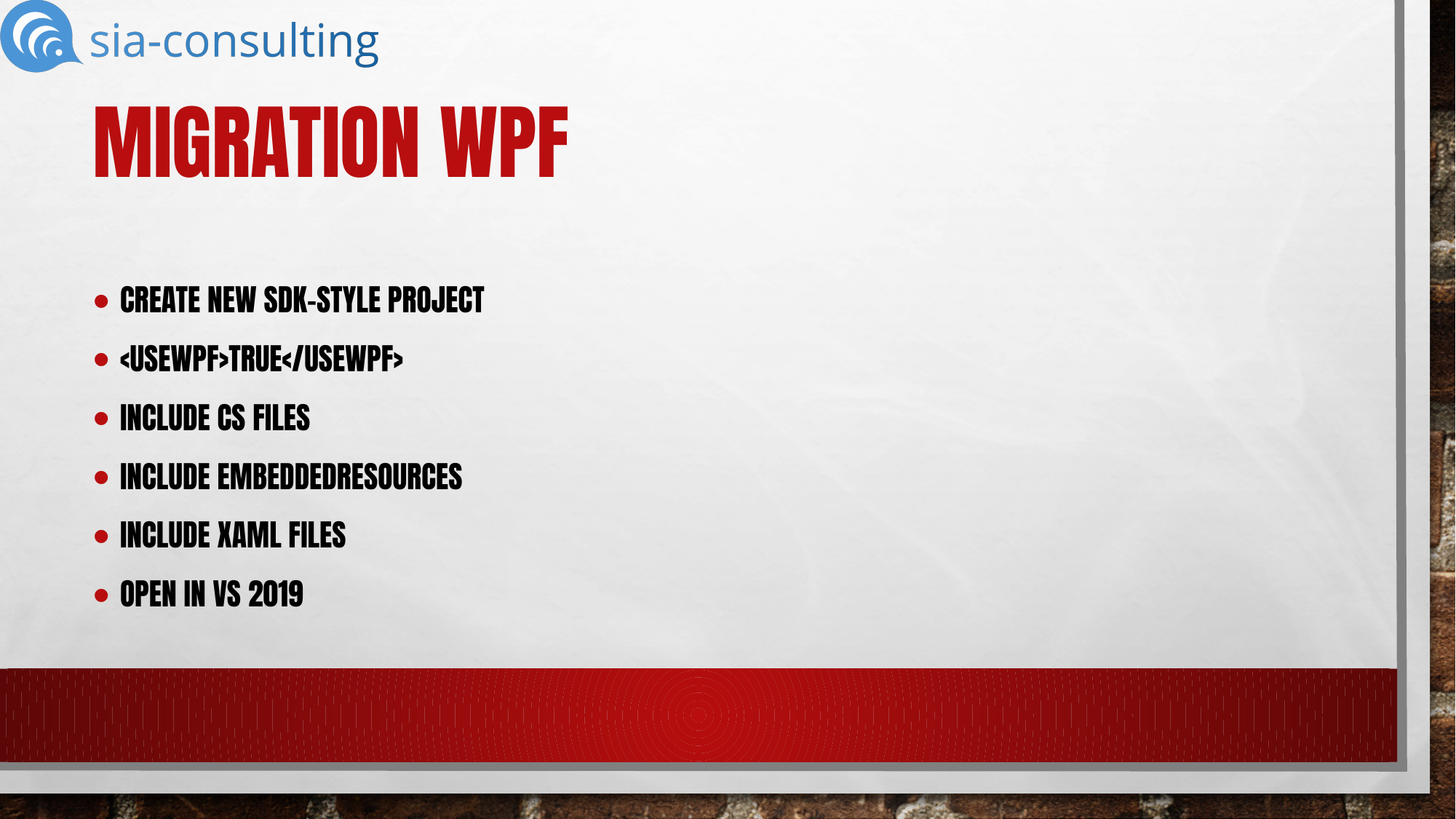

# Migration wpf
Create new sdk-style project
<usewpf>true</usewpf>
Include cs files
Include embeddedresources
Include xaml files
Open in VS 2019